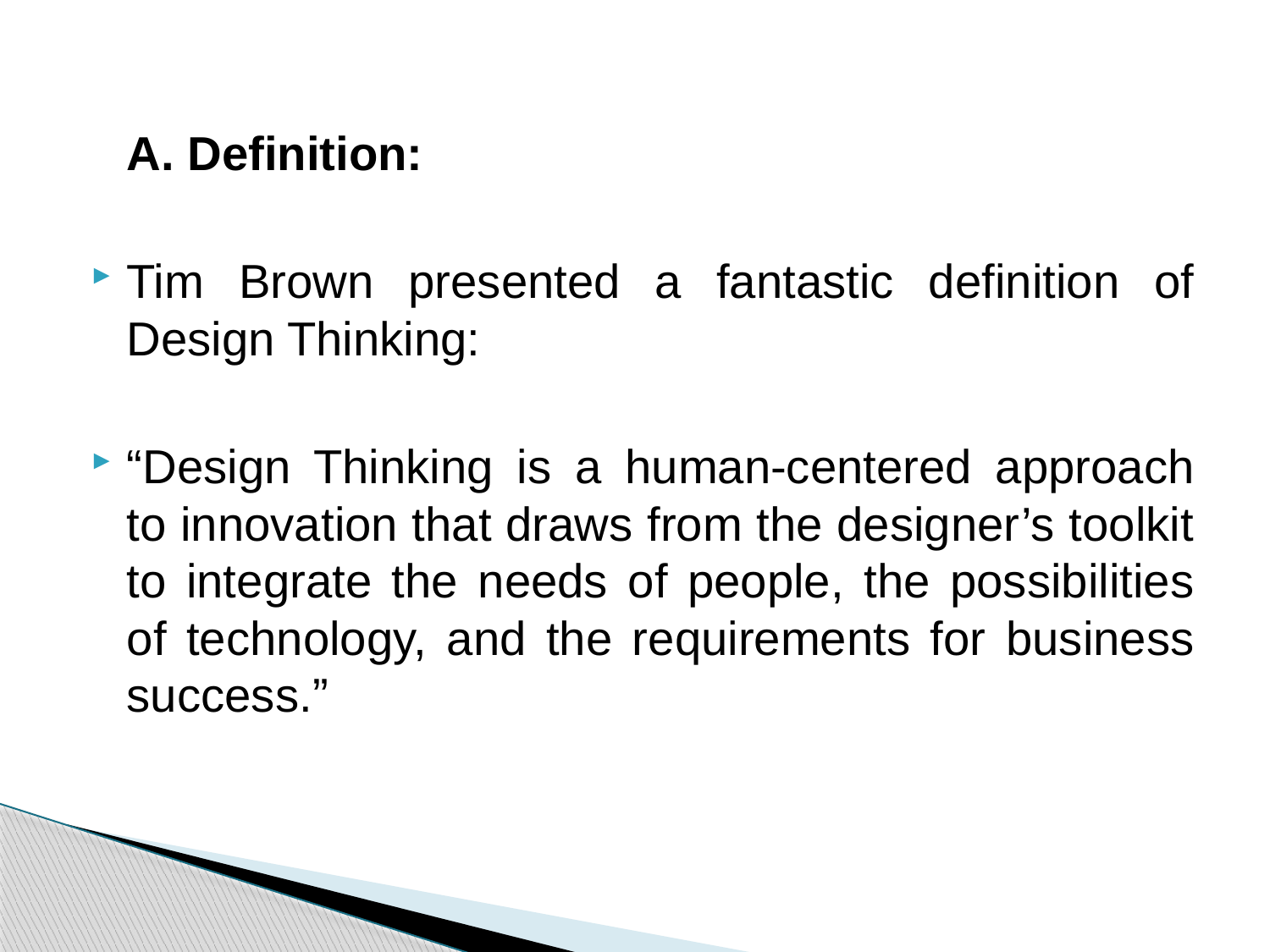

A. Definition:

Tim Brown presented a fantastic definition of Design Thinking:

“Design Thinking is a human-centered approach to innovation that draws from the designer’s toolkit to integrate the needs of people, the possibilities of technology, and the requirements for business success.”